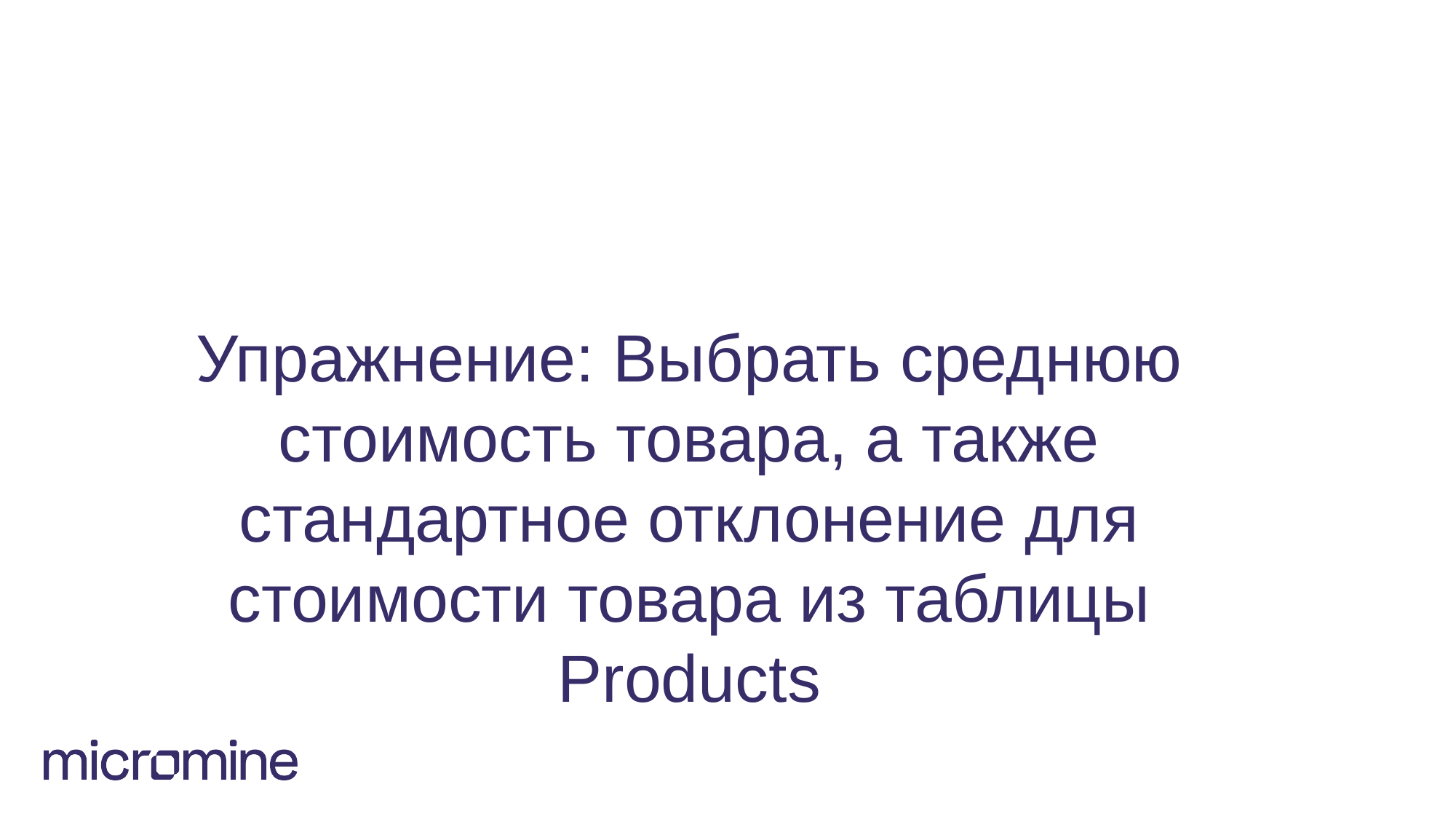

#
Упражнение: Выбрать среднюю стоимость товара, а также стандартное отклонение для стоимости товара из таблицы Products